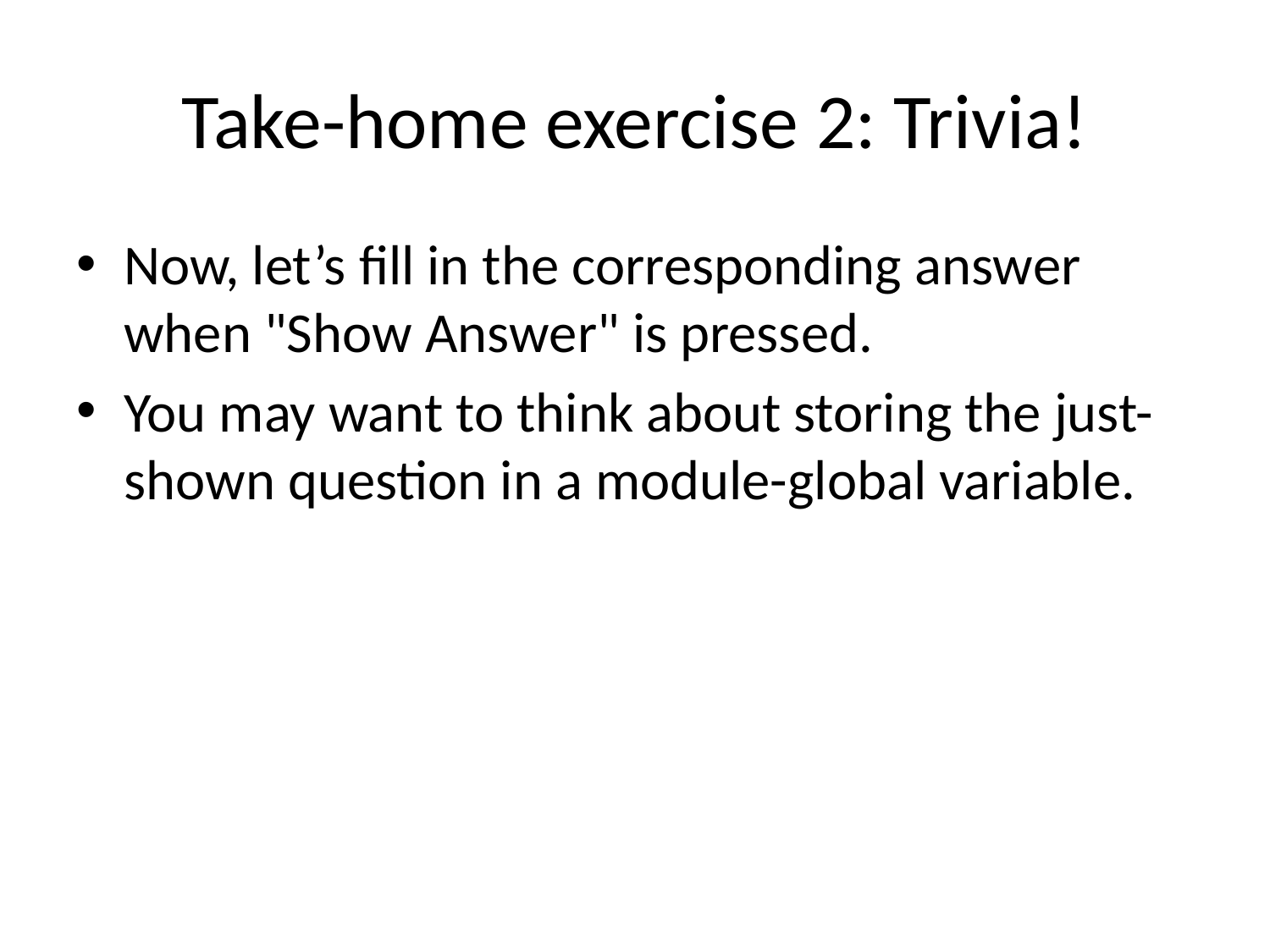

# Take-home exercise 2: Trivia!
Now, let’s fill in the corresponding answer when "Show Answer" is pressed.
You may want to think about storing the just-shown question in a module-global variable.